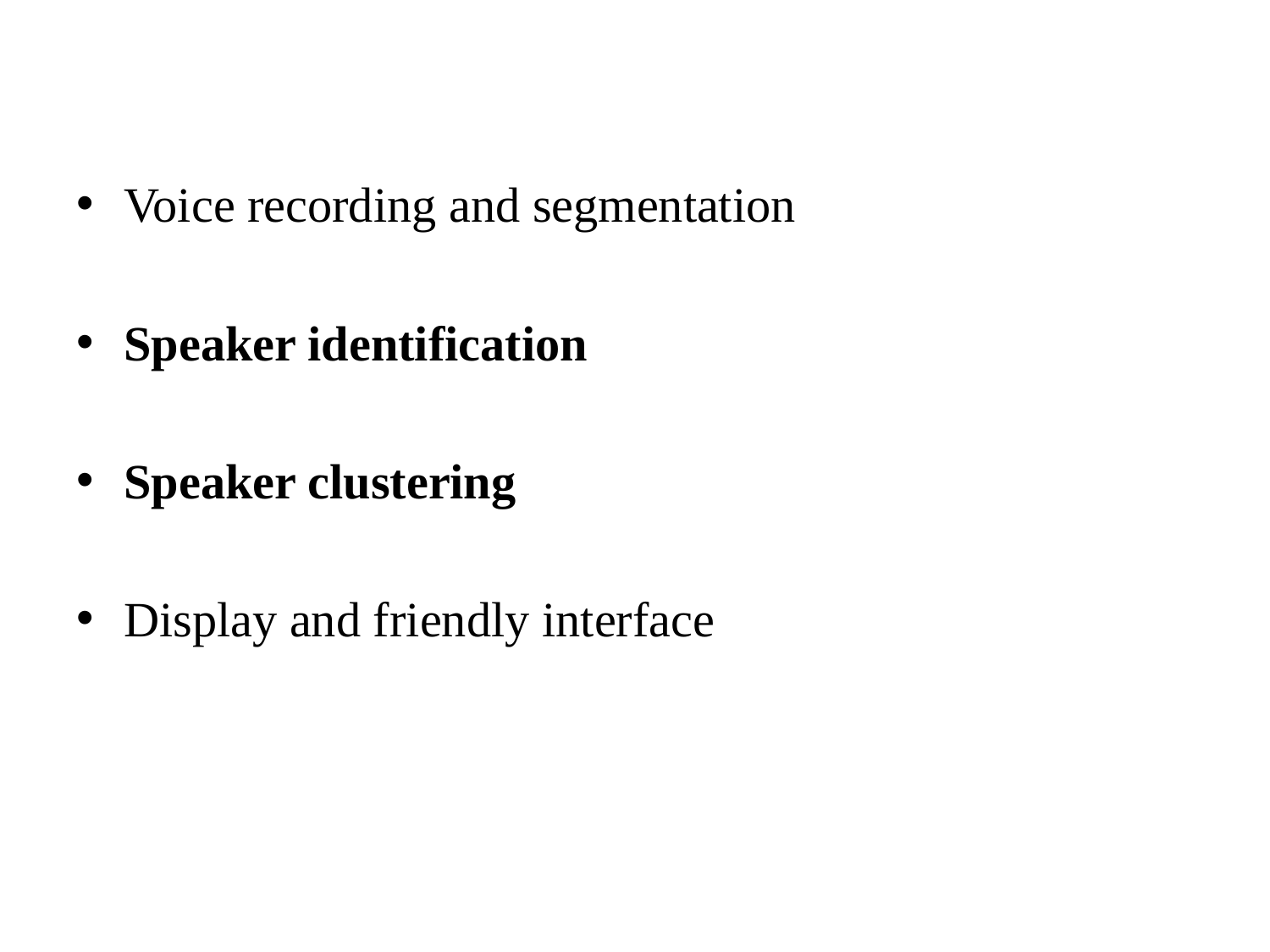

Voice recording and segmentation

Speaker identification

Speaker clustering

Display and friendly interface